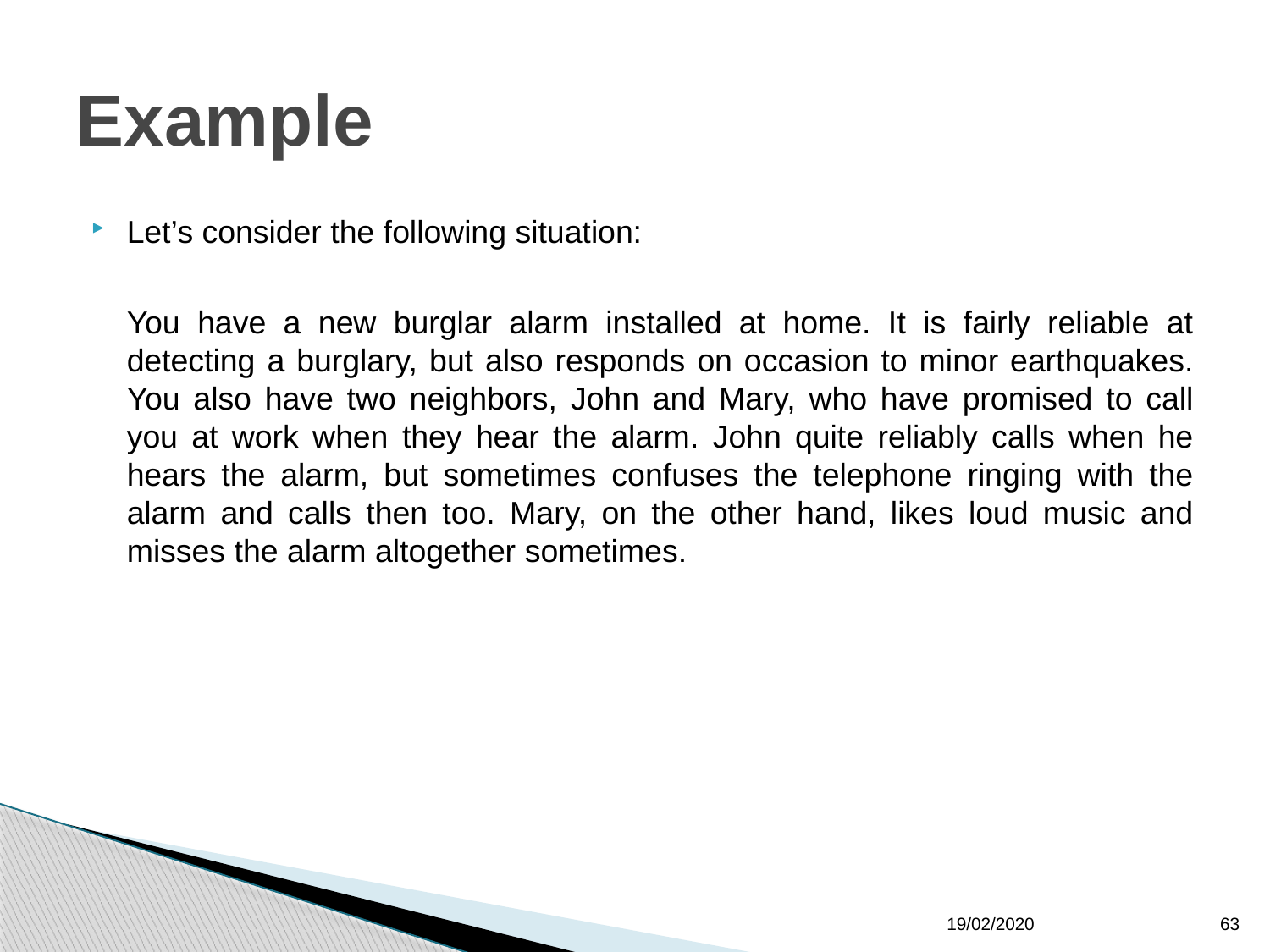

# Example
Let’s consider the following situation:

	You have a new burglar alarm installed at home. It is fairly reliable at detecting a burglary, but also responds on occasion to minor earthquakes. You also have two neighbors, John and Mary, who have promised to call you at work when they hear the alarm. John quite reliably calls when he hears the alarm, but sometimes confuses the telephone ringing with the alarm and calls then too. Mary, on the other hand, likes loud music and misses the alarm altogether sometimes.
19/02/2020
63